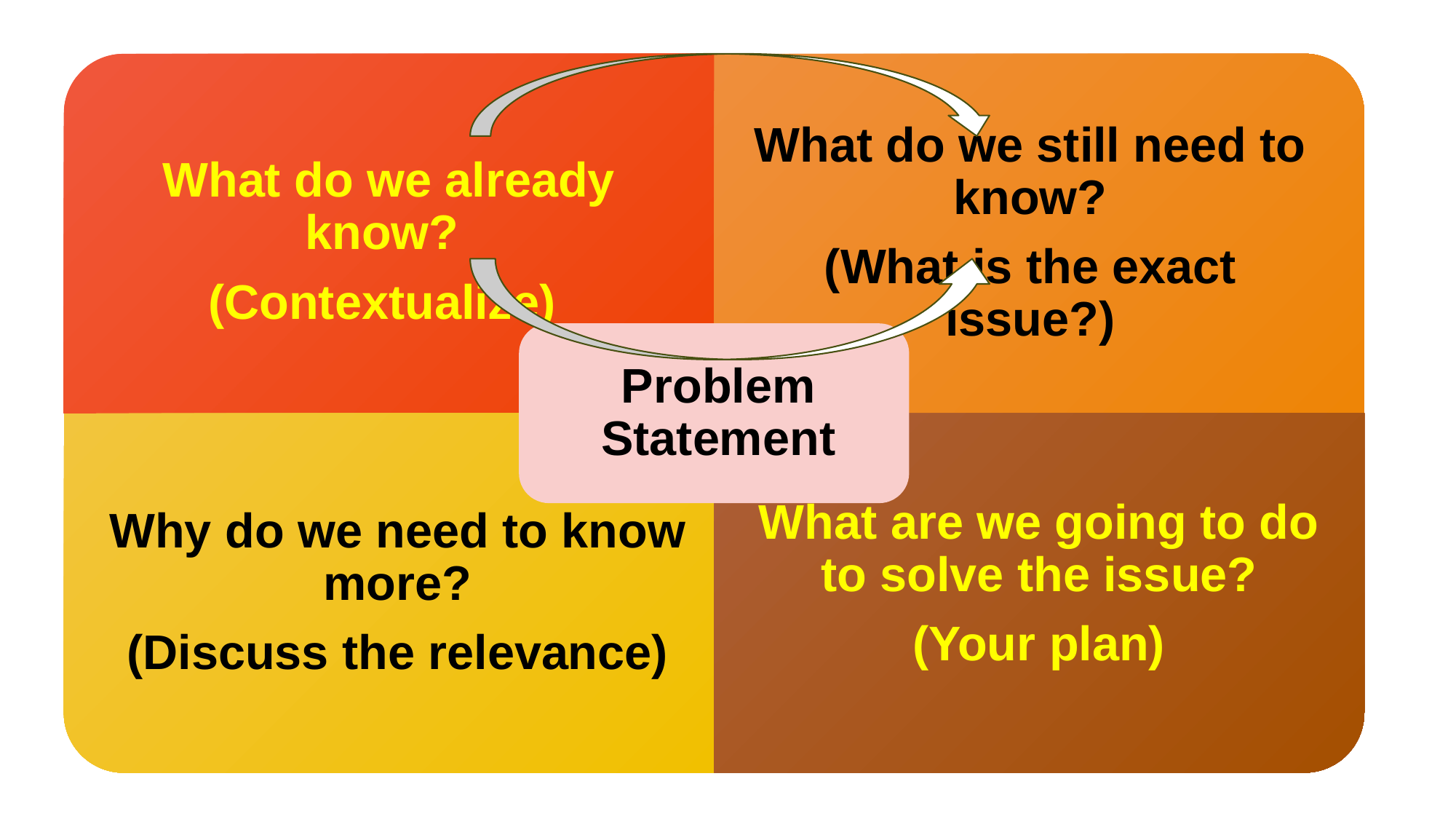

What do we already know?
(Contextualize)
What do we still need to know?
(What is the exact issue?)
Why do we need to know more?
(Discuss the relevance)
What are we going to do to solve the issue?
(Your plan)
Problem Statement